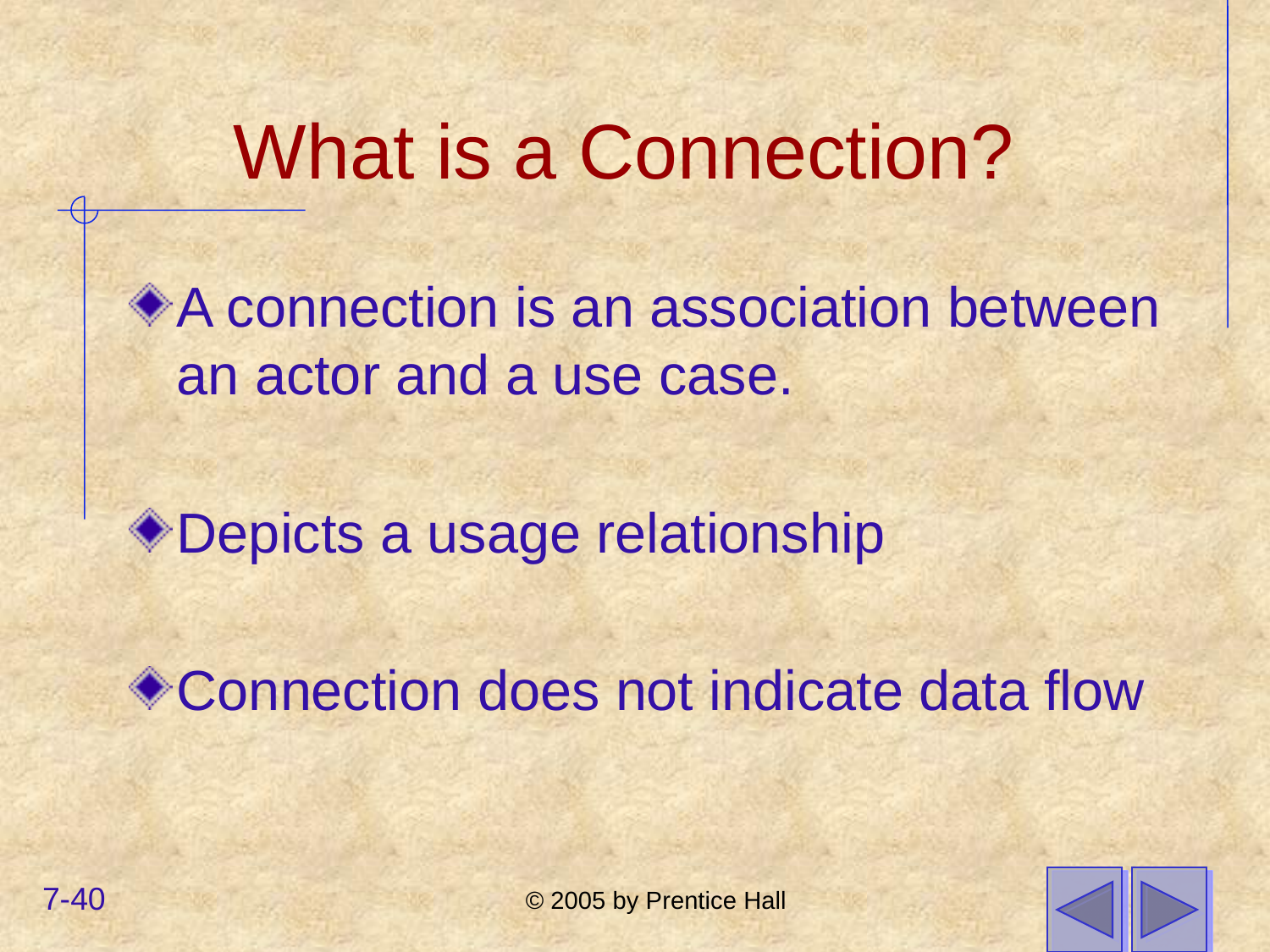

# What is a Connection?
A connection is an association between an actor and a use case.

Depicts a usage relationship

Connection does not indicate data flow